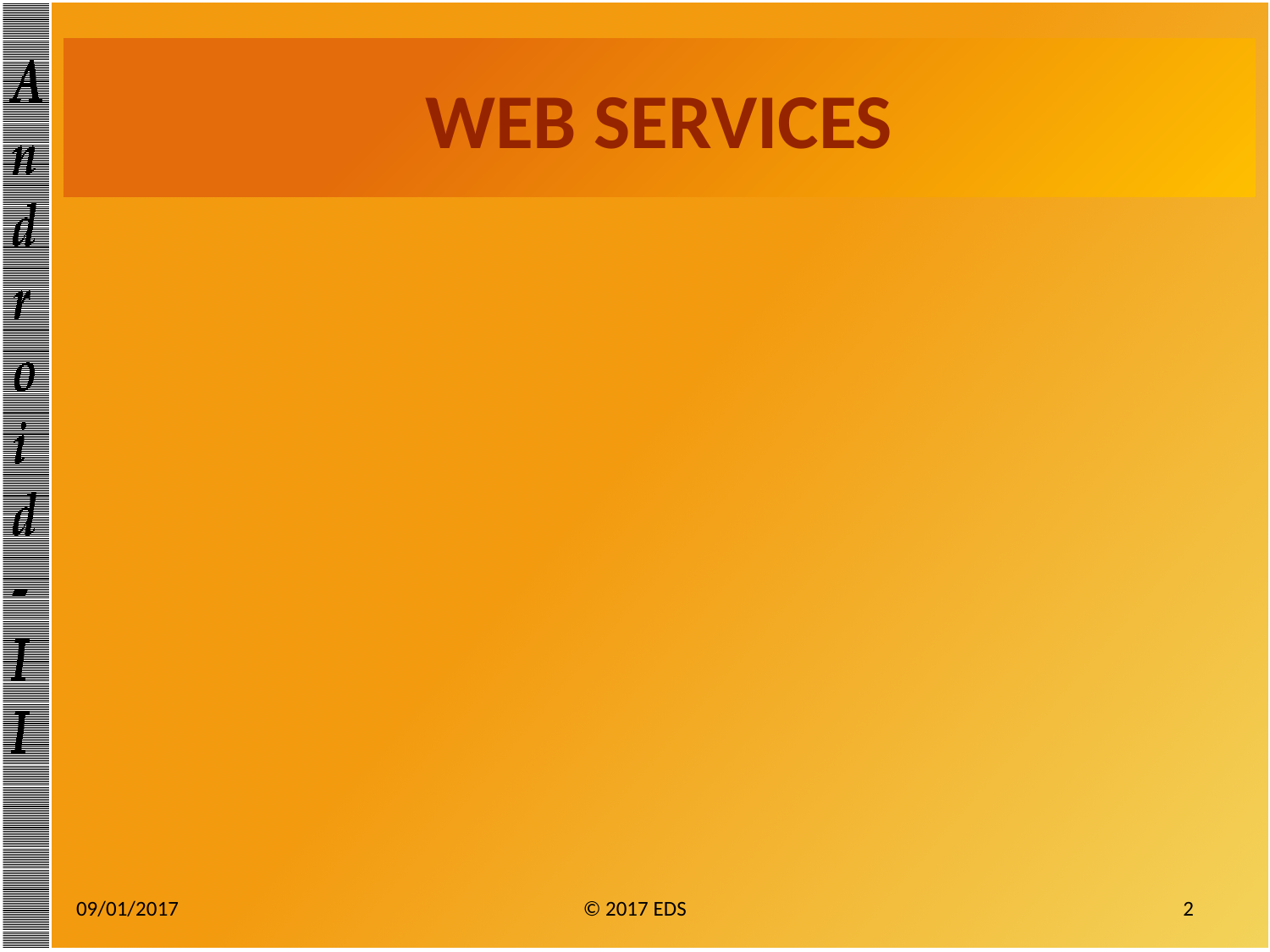

# WEB SERVICES
09/01/2017
© 2017 EDS
2